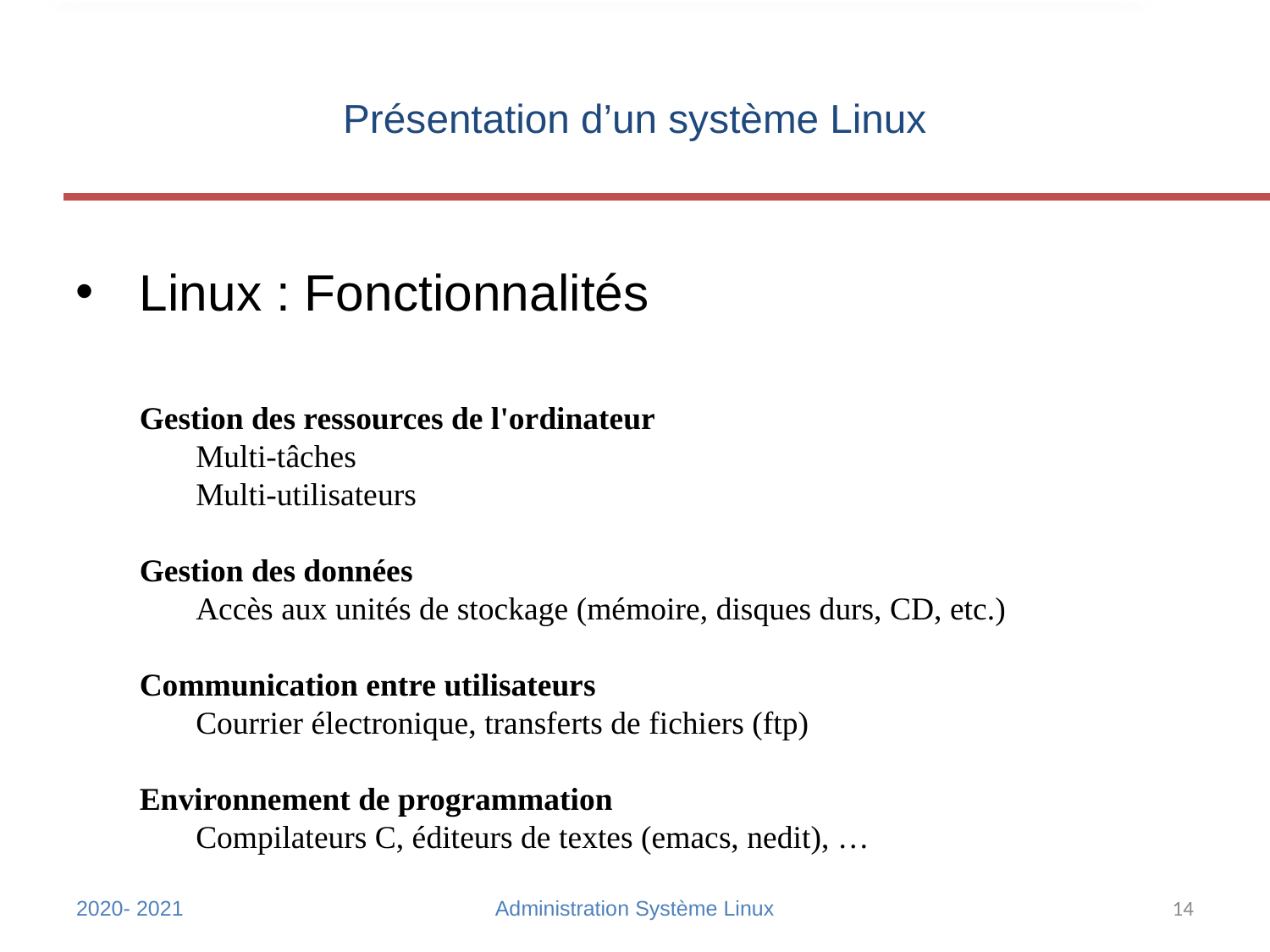

# Présentation d’un système Linux
Linux : Fonctionnalités

Gestion des ressources de l'ordinateur
       Multi-tâches
       Multi-utilisateurs

Gestion des données
       Accès aux unités de stockage (mémoire, disques durs, CD, etc.)

Communication entre utilisateurs
       Courrier électronique, transferts de fichiers (ftp)

Environnement de programmation
       Compilateurs C, éditeurs de textes (emacs, nedit), …

2020- 2021
Administration Système Linux
14